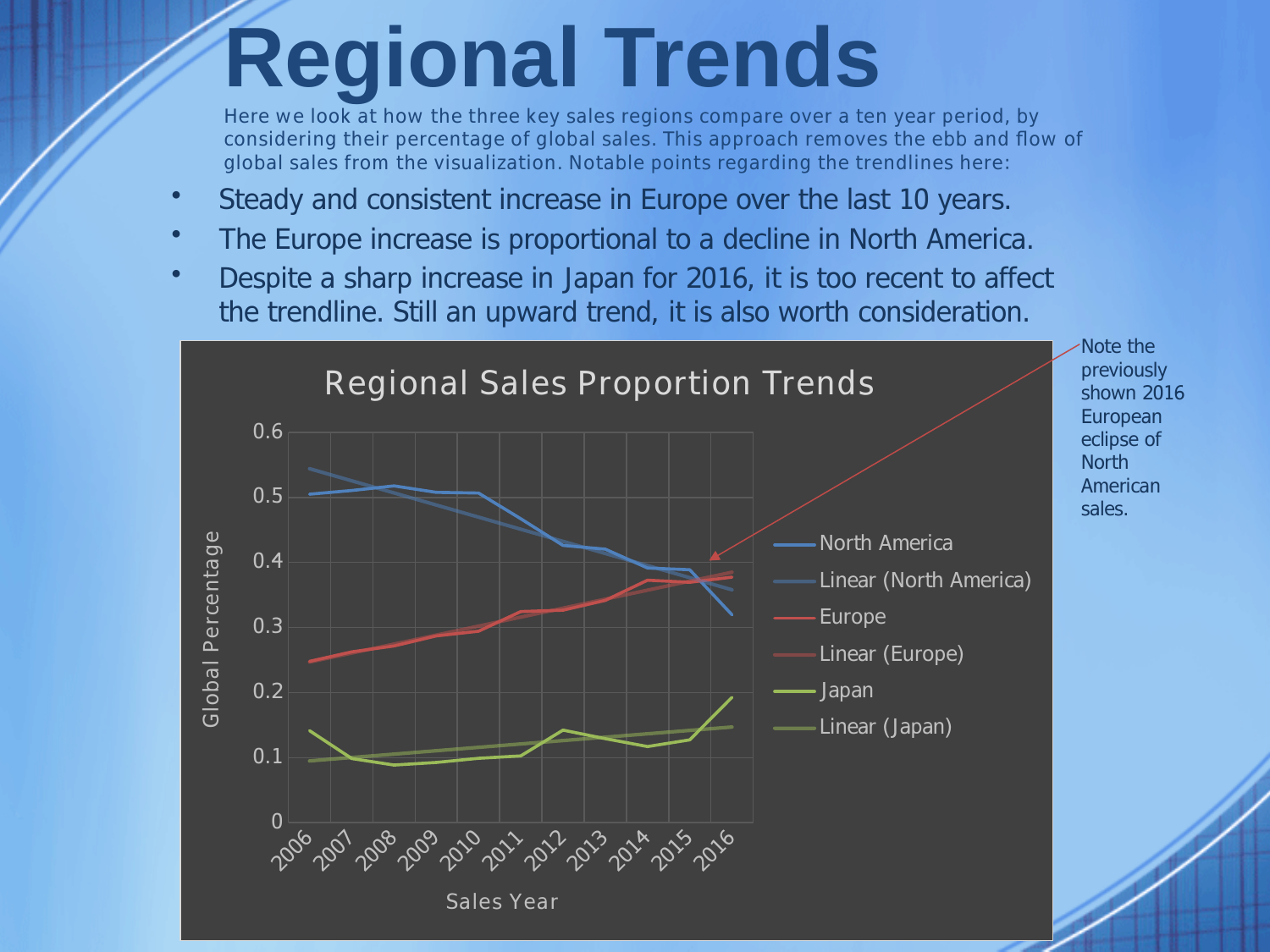

# Regional Trends Here we look at how the three key sales regions compare over a ten year period, by considering their percentage of global sales. This approach removes the ebb and flow of global sales from the visualization. Notable points regarding the trendlines here:
Steady and consistent increase in Europe over the last 10 years.
The Europe increase is proportional to a decline in North America.
Despite a sharp increase in Japan for 2016, it is too recent to affect  the trendline. Still an upward trend, it is also worth consideration.
Note the previously shown 2016 European eclipse of North American sales.

### Chart: Regional Sales Proportion Trends

| Category | North America | Europe | Japan |
|---|---|---|---|
| 2006 | 0.5050287907869504 | 0.24806142034549267 | 0.14143953934741013 |
| 2007 | 0.5106449131879137 | 0.26264543684236635 | 0.09859431507634023 |
| 2008 | 0.5177082412563747 | 0.2716638675270358 | 0.0886590647927171 |
| 2009 | 0.5078534816102629 | 0.2871466682653395 | 0.09263811036839414 |
| 2010 | 0.50672040772139 | 0.29434886161123214 | 0.09901567262370721 |
| 2011 | 0.46725204008451077 | 0.3245527320656705 | 0.10265356360605543 |
| 2012 | 0.4262529570336138 | 0.3267315838697253 | 0.14232271551961279 |
| 2013 | 0.42053636931771876 | 0.3417384452354428 | 0.12920142379697314 |
| 2014 | 0.3915442812639074 | 0.3727933541017654 | 0.11707461800919754 |
| 2015 | 0.3888804841149774 | 0.3695537065052952 | 0.1273827534039335 |
| 2016 | 0.3196501622231628 | 0.37748624629708 | 0.19269290449992948 |